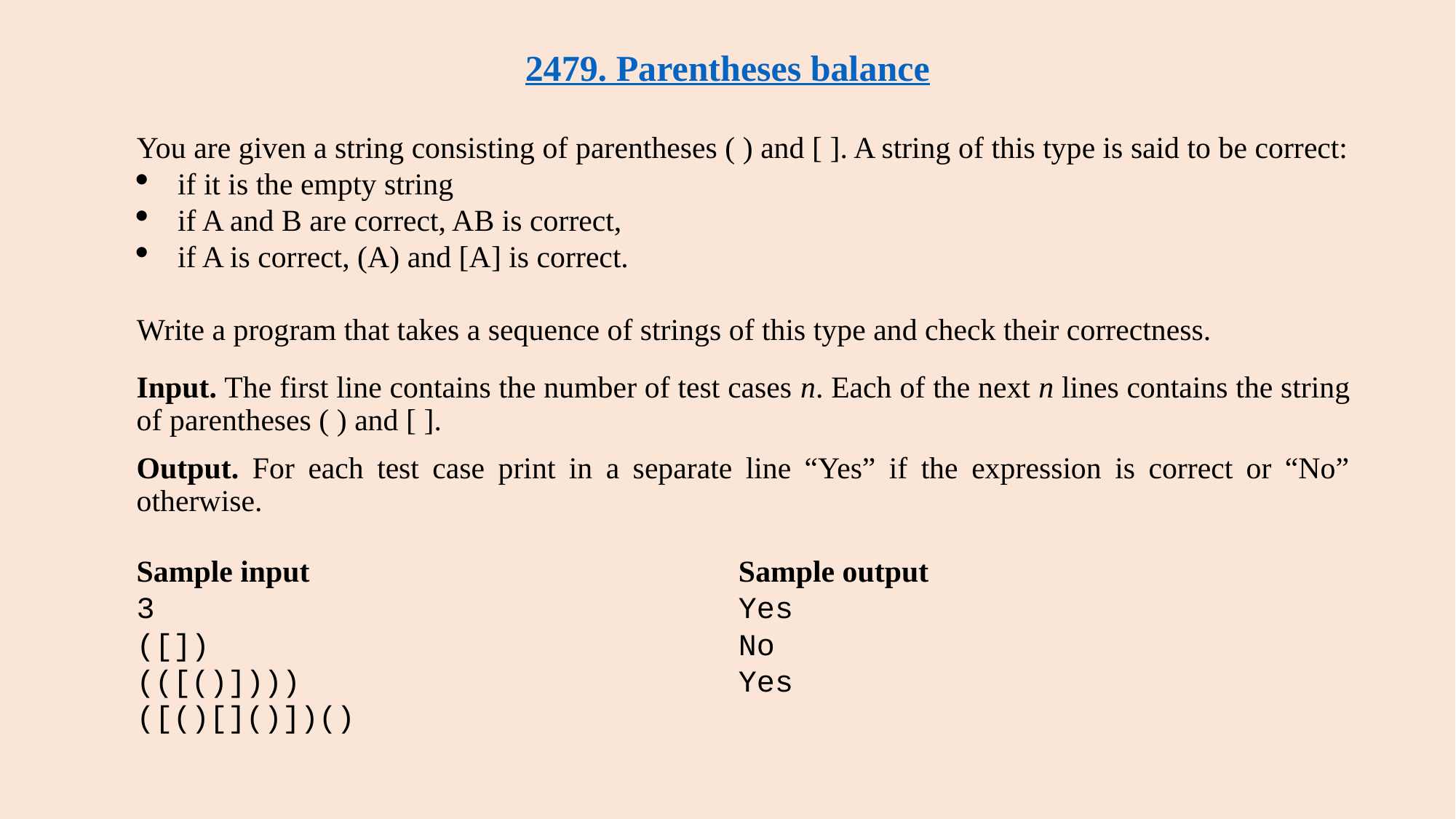

# 2479. Parentheses balance
You are given a string consisting of parentheses ( ) and [ ]. A string of this type is said to be correct:
if it is the empty string
if A and B are correct, AB is correct,
if A is correct, (A) and [A] is correct.

Write a program that takes a sequence of strings of this type and check their correctness.

Input. The first line contains the number of test cases n. Each of the next n lines contains the string of parentheses ( ) and [ ].
Output. For each test case print in a separate line “Yes” if the expression is correct or “No” otherwise.
Sample input
3
([])
(([()])))
([()[]()])()
Sample output
Yes
No
Yes